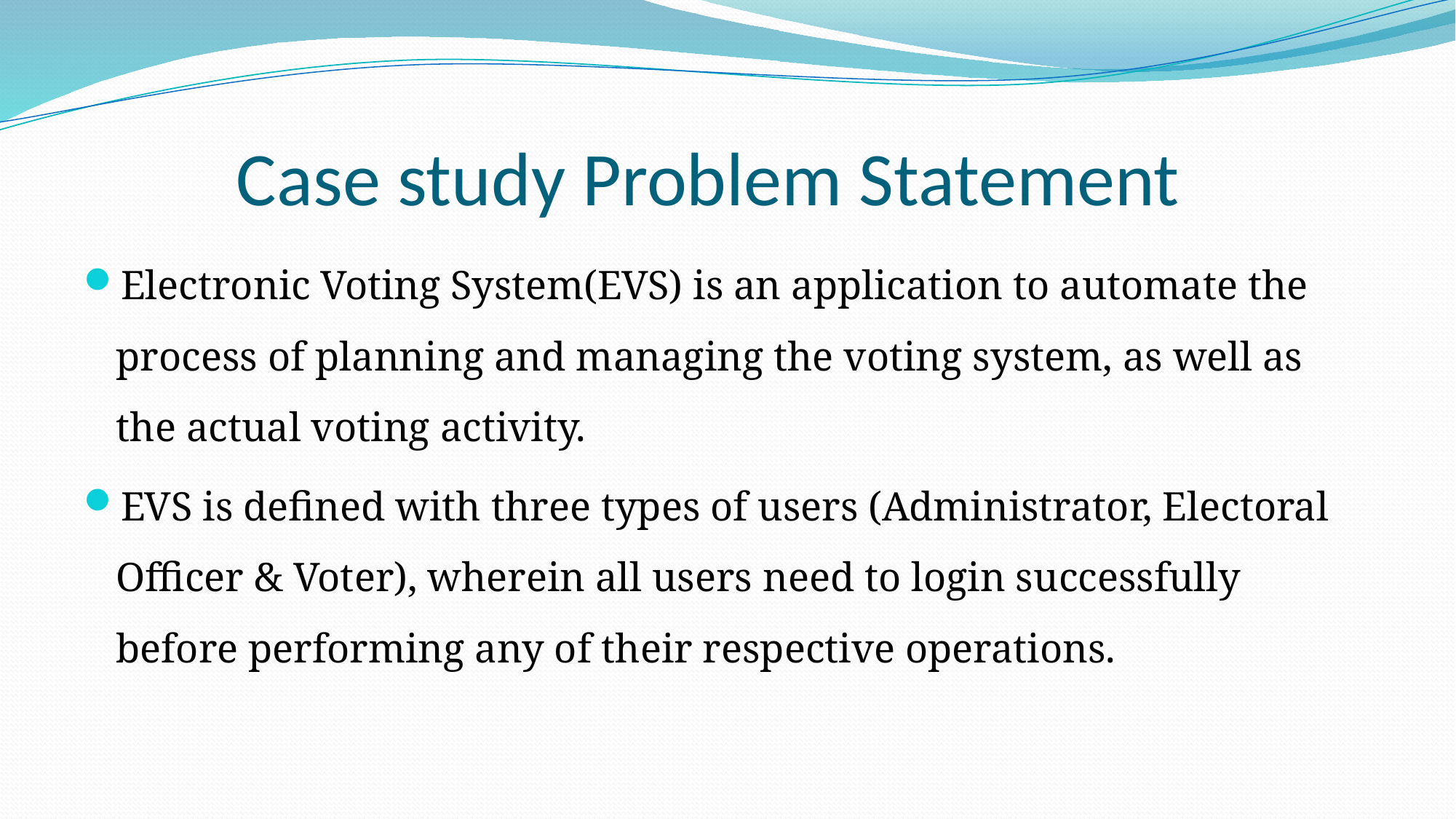

# Case study Problem Statement
Electronic Voting System(EVS) is an application to automate the process of planning and managing the voting system, as well as the actual voting activity.
EVS is defined with three types of users (Administrator, Electoral Officer & Voter), wherein all users need to login successfully before performing any of their respective operations.